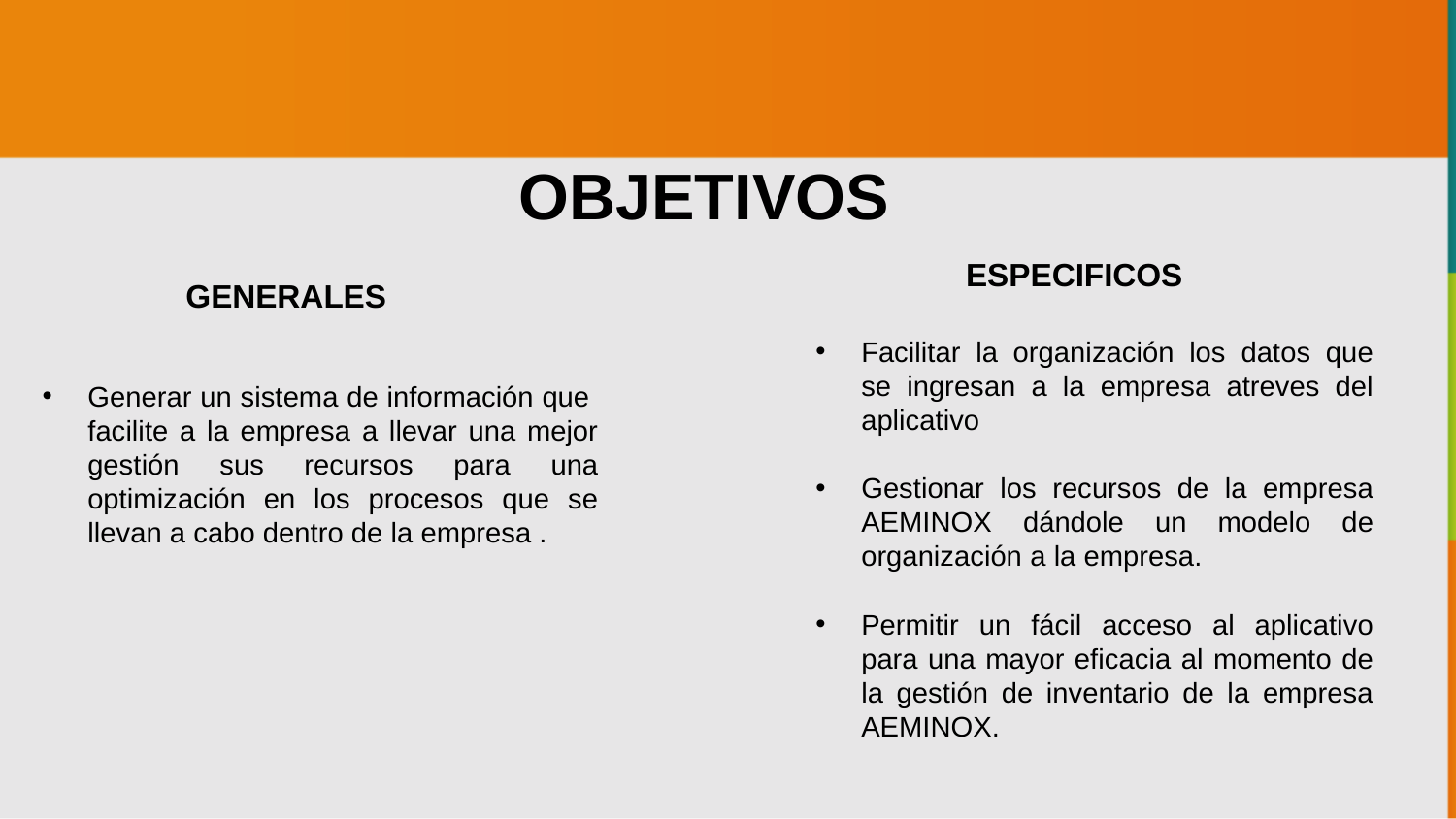

OBJETIVOS
ESPECIFICOS
GENERALES

Facilitar la organización los datos que se ingresan a la empresa atreves del aplicativo

Gestionar los recursos de la empresa AEMINOX dándole un modelo de organización a la empresa.

Permitir un fácil acceso al aplicativo para una mayor eficacia al momento de la gestión de inventario de la empresa AEMINOX.

Generar un sistema de información que  facilite a la empresa a llevar una mejor gestión sus recursos para una optimización en los procesos que se llevan a cabo dentro de la empresa .